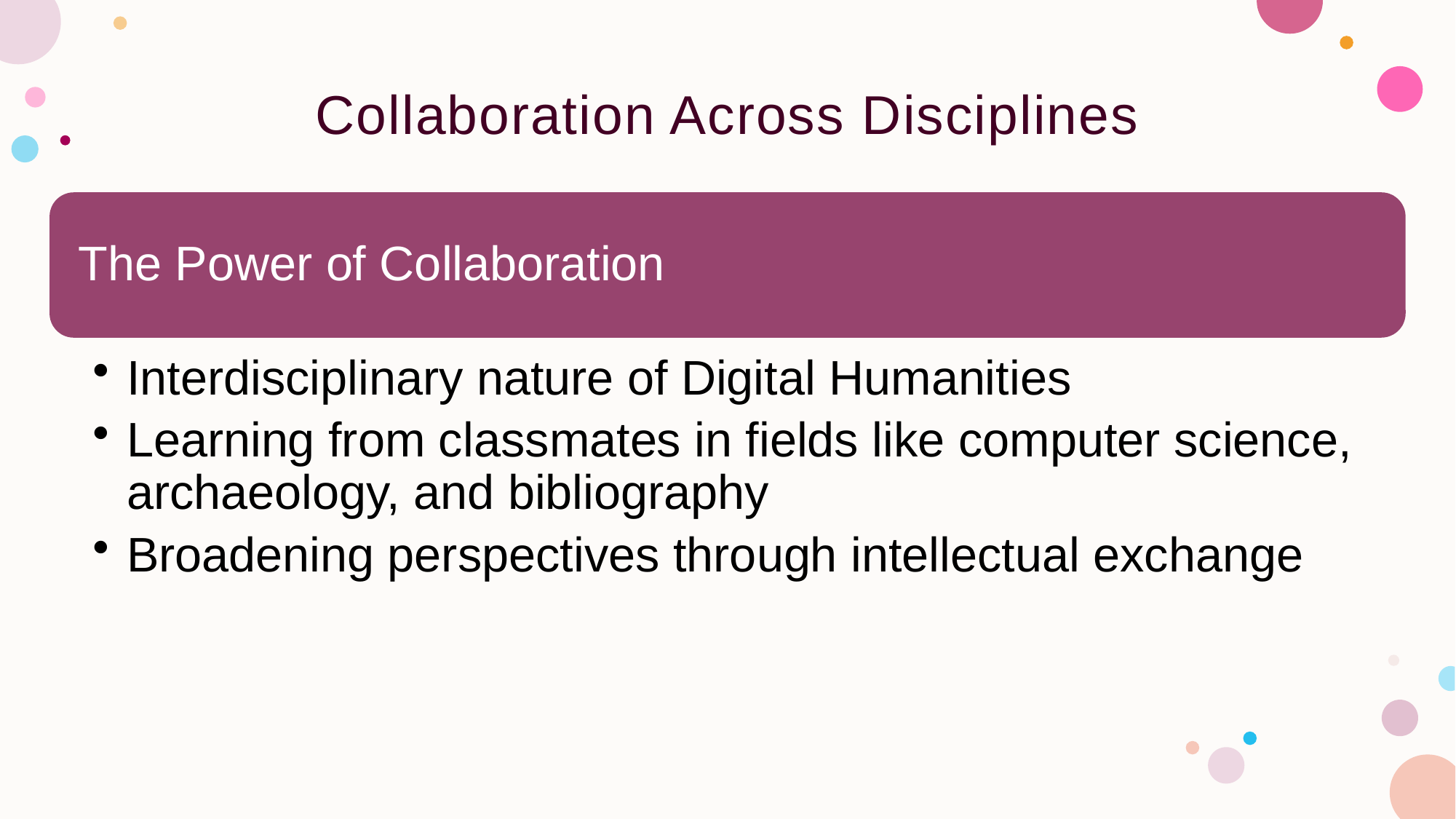

# Collaboration Across Disciplines
The Power of Collaboration
Interdisciplinary nature of Digital Humanities
Learning from classmates in fields like computer science, archaeology, and bibliography
Broadening perspectives through intellectual exchange